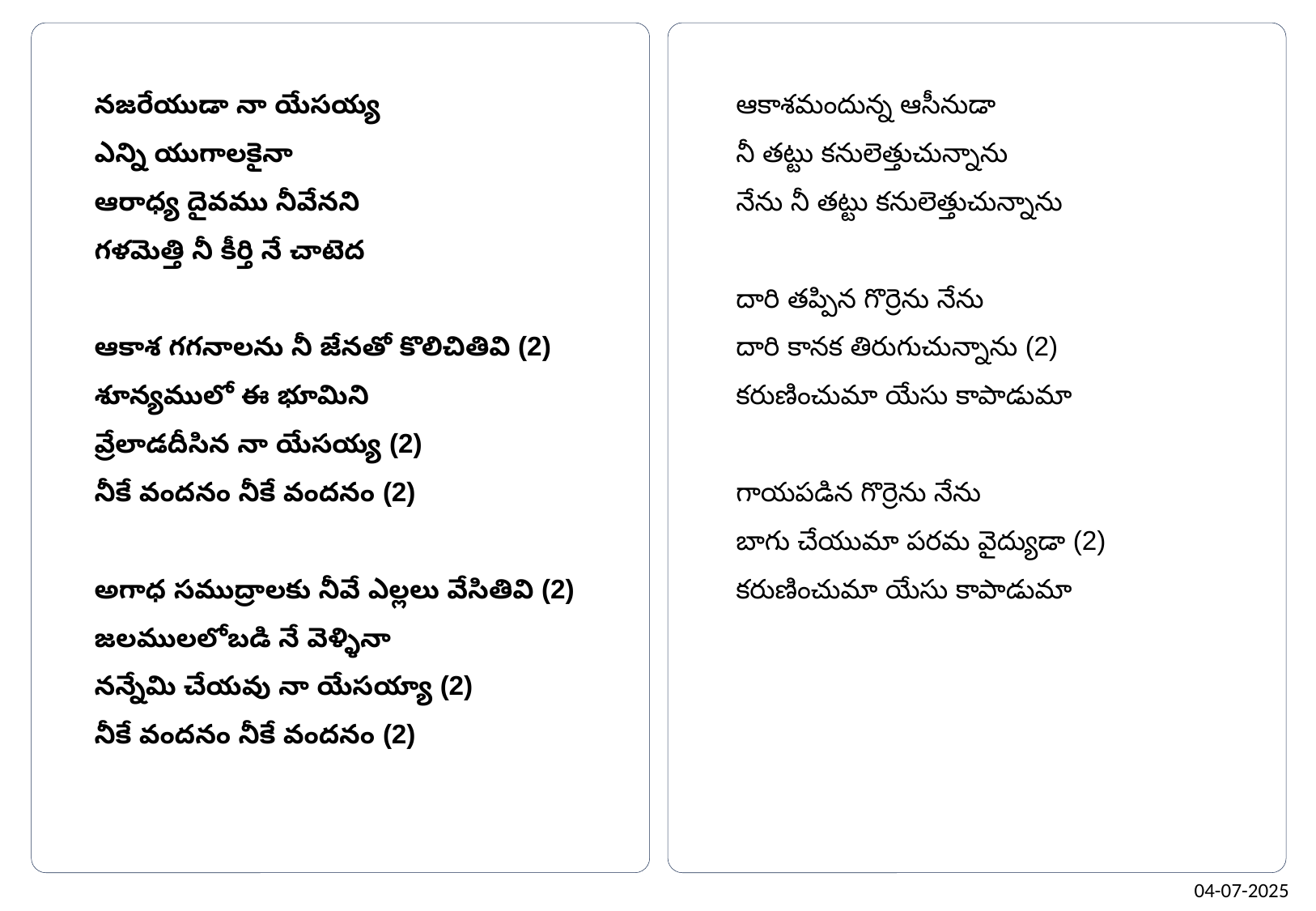

నజరేయుడా నా యేసయ్య
ఎన్ని యుగాలకైనా
ఆరాధ్య దైవము నీవేనని
గళమెత్తి నీ కీర్తి నే చాటెద

ఆకాశ గగనాలను నీ జేనతో కొలిచితివి (2)
శూన్యములో ఈ భూమిని
వ్రేలాడదీసిన నా యేసయ్య (2)
నీకే వందనం నీకే వందనం (2)

అగాధ సముద్రాలకు నీవే ఎల్లలు వేసితివి (2)
జలములలోబడి నే వెళ్ళినా
నన్నేమి చేయవు నా యేసయ్యా (2)
నీకే వందనం నీకే వందనం (2)
ఆకాశమందున్న ఆసీనుడా
నీ తట్టు కనులెత్తుచున్నాను
నేను నీ తట్టు కనులెత్తుచున్నాను

దారి తప్పిన గొర్రెను నేను
దారి కానక తిరుగుచున్నాను (2)
కరుణించుమా యేసు కాపాడుమా

గాయపడిన గొర్రెను నేను
బాగు చేయుమా పరమ వైద్యుడా (2)
కరుణించుమా యేసు కాపాడుమా